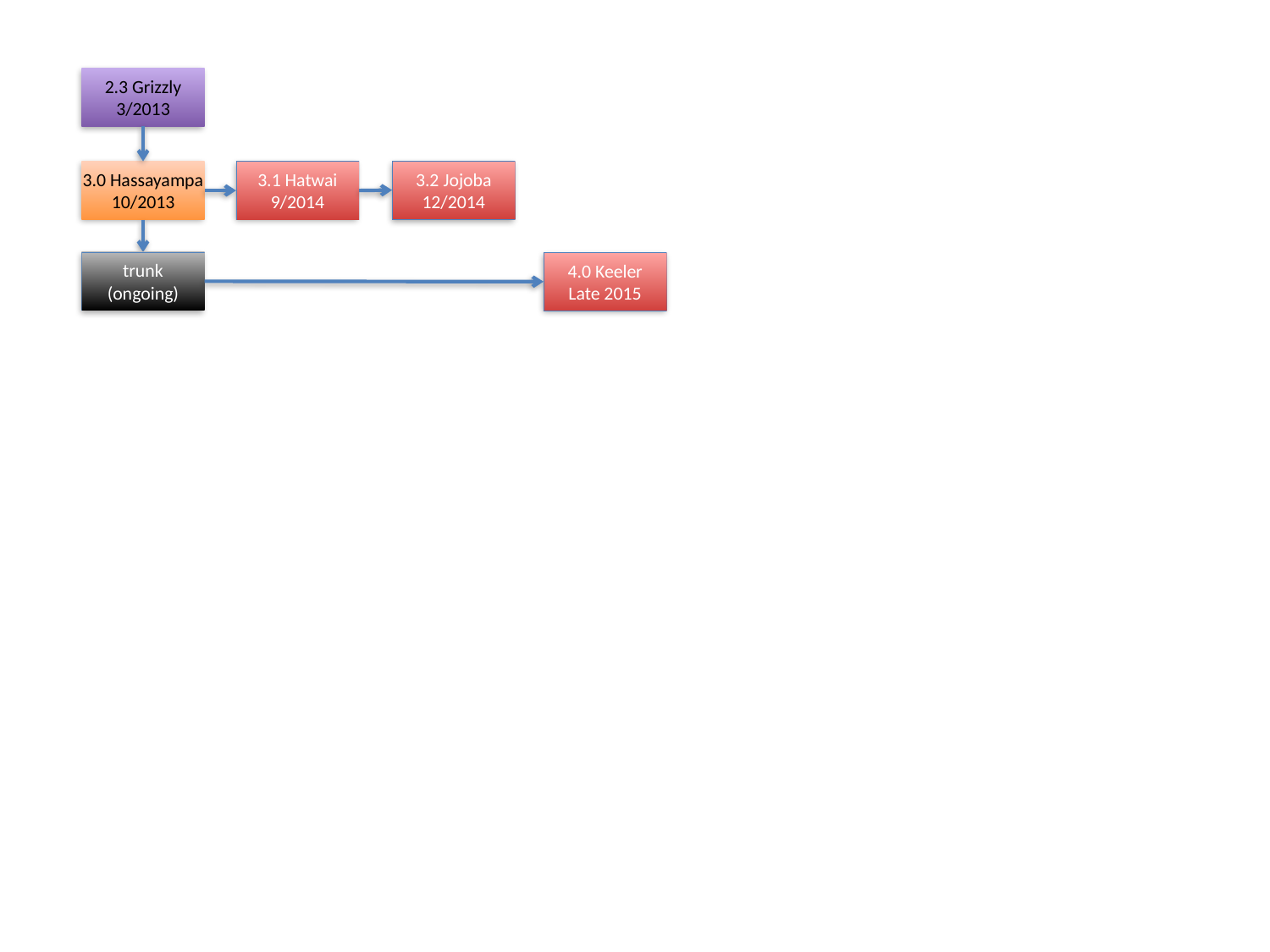

2.3 Grizzly
3/2013
3.2 Jojoba
12/2014
3.0 Hassayampa
10/2013
3.1 Hatwai
9/2014
trunk
(ongoing)
4.0 Keeler
Late 2015